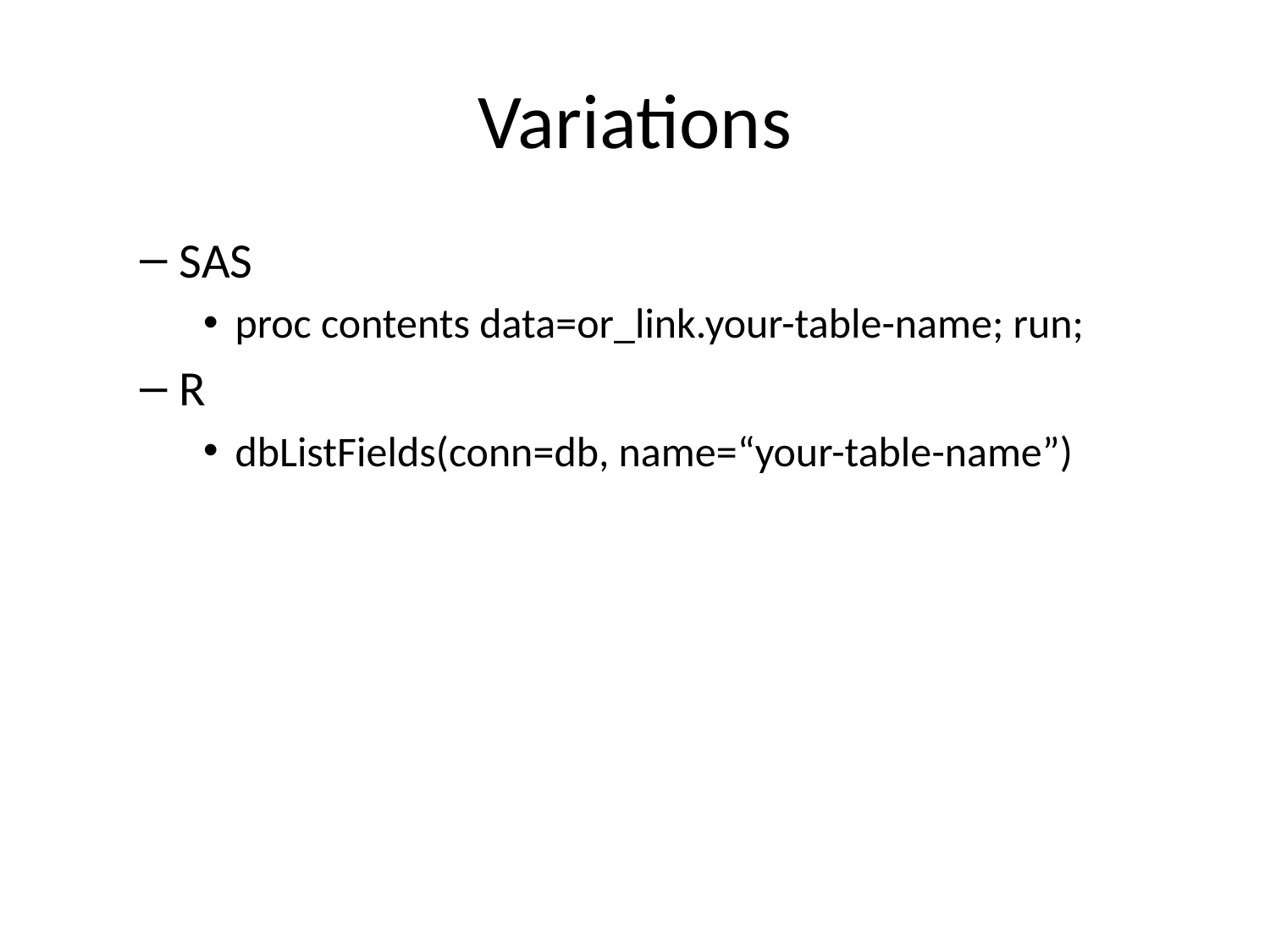

# Variations
SAS
proc contents data=or_link.your-table-name; run;
R
dbListFields(conn=db, name=“your-table-name”)